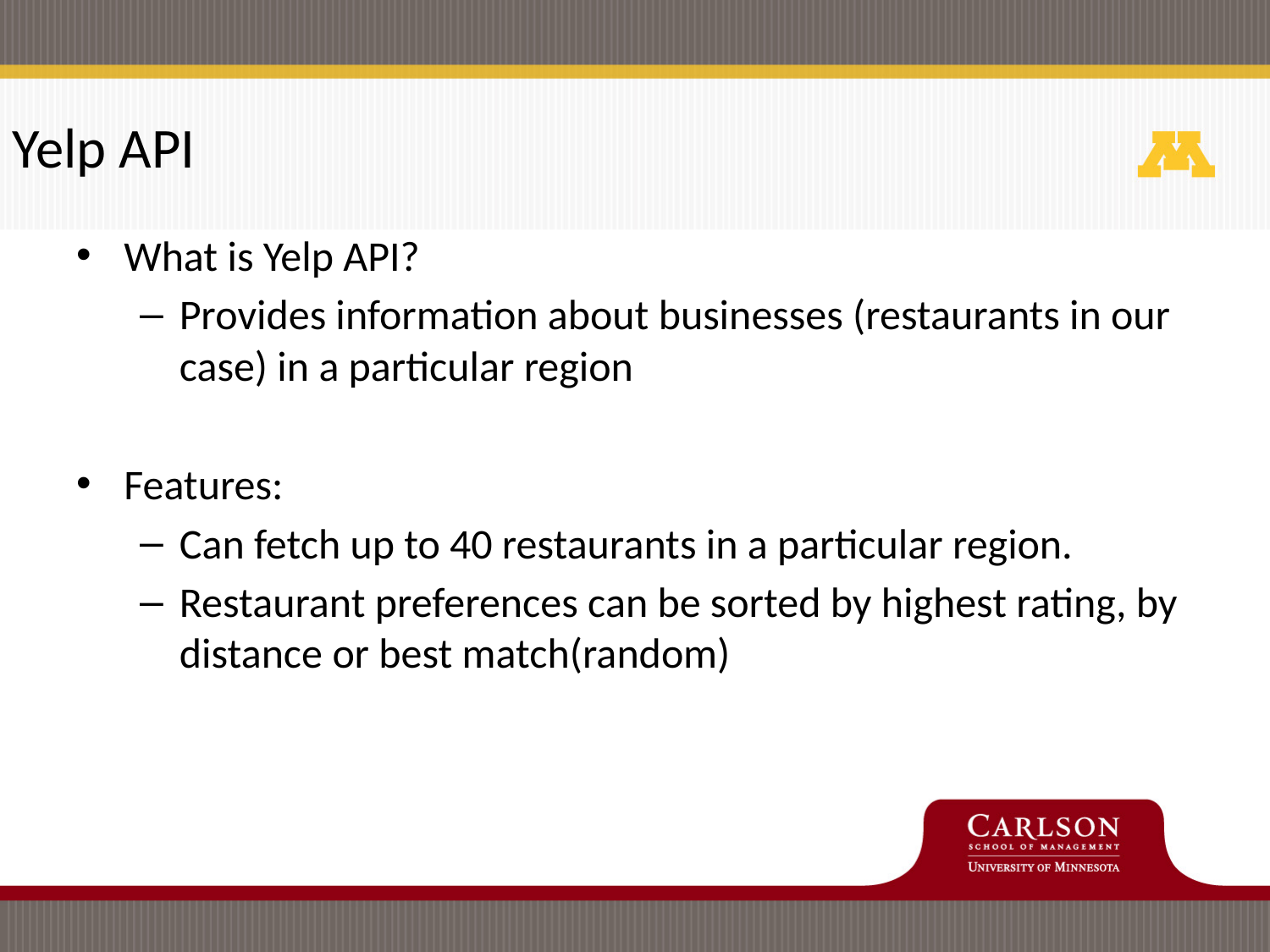

Yelp API
What is Yelp API?
Provides information about businesses (restaurants in our case) in a particular region

Features:
Can fetch up to 40 restaurants in a particular region.
Restaurant preferences can be sorted by highest rating, by distance or best match(random)